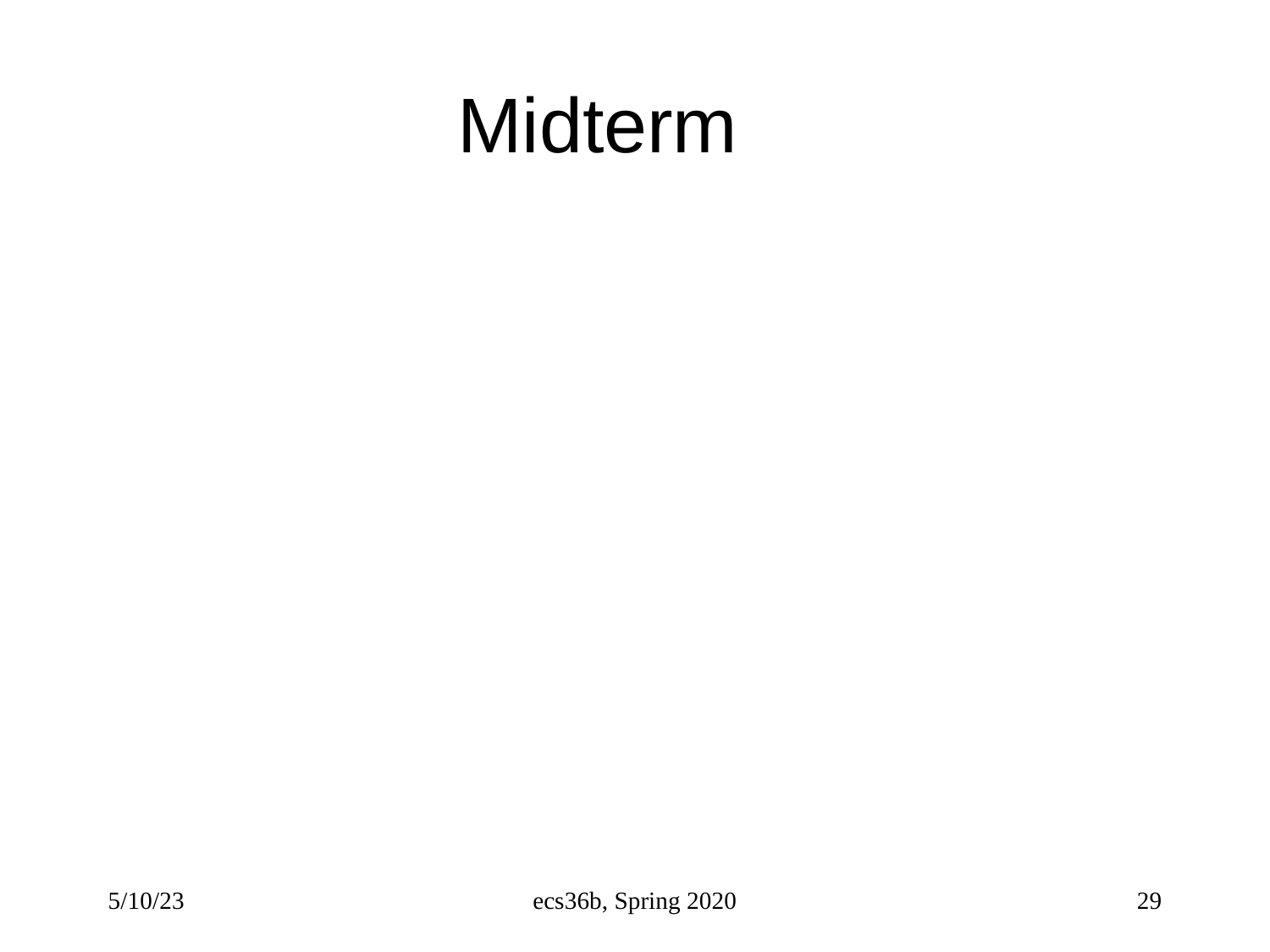

# Midterm
5/10/23
ecs36b, Spring 2020
29